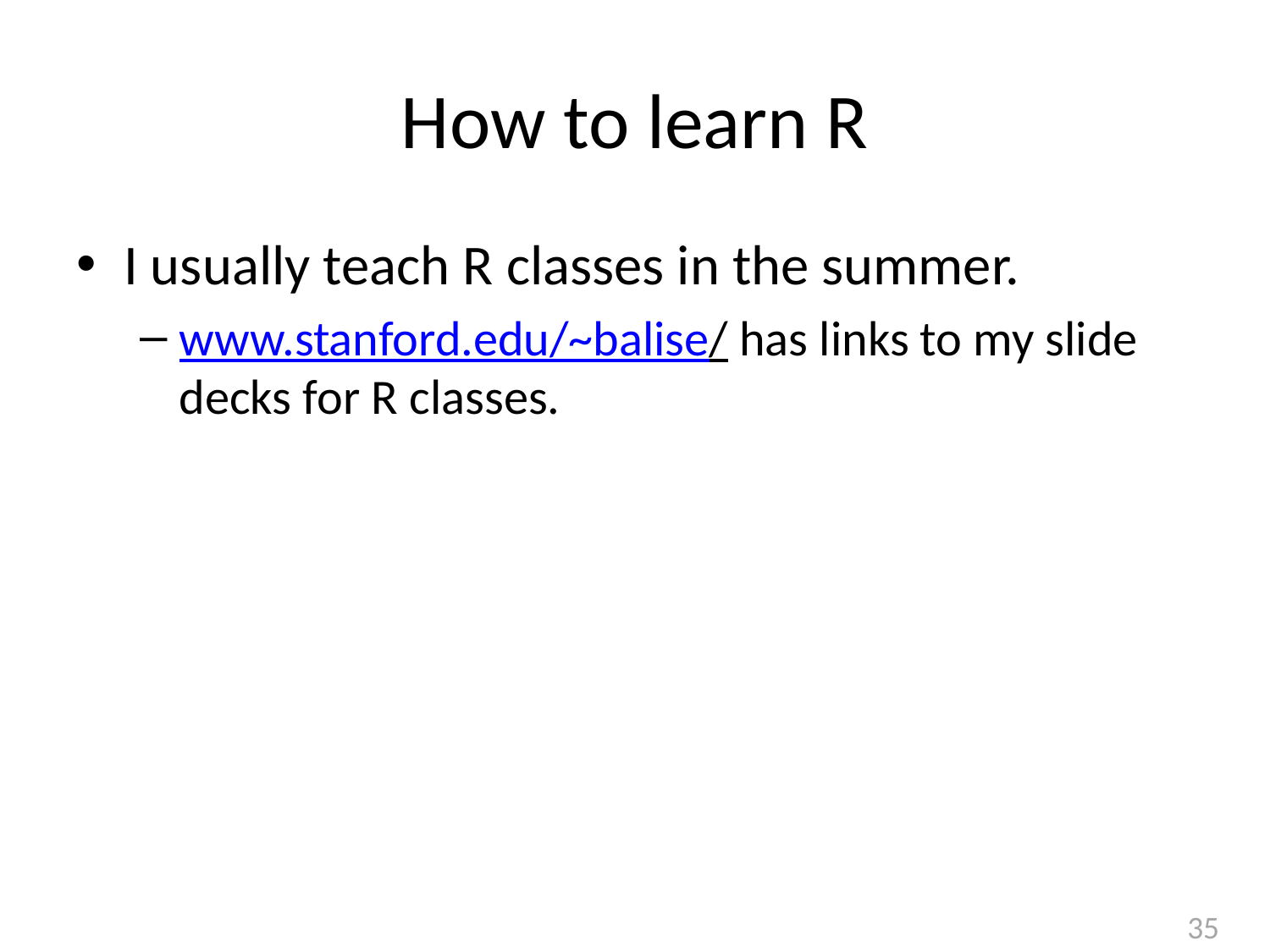

# How to learn R
I usually teach R classes in the summer.
www.stanford.edu/~balise/ has links to my slide decks for R classes.